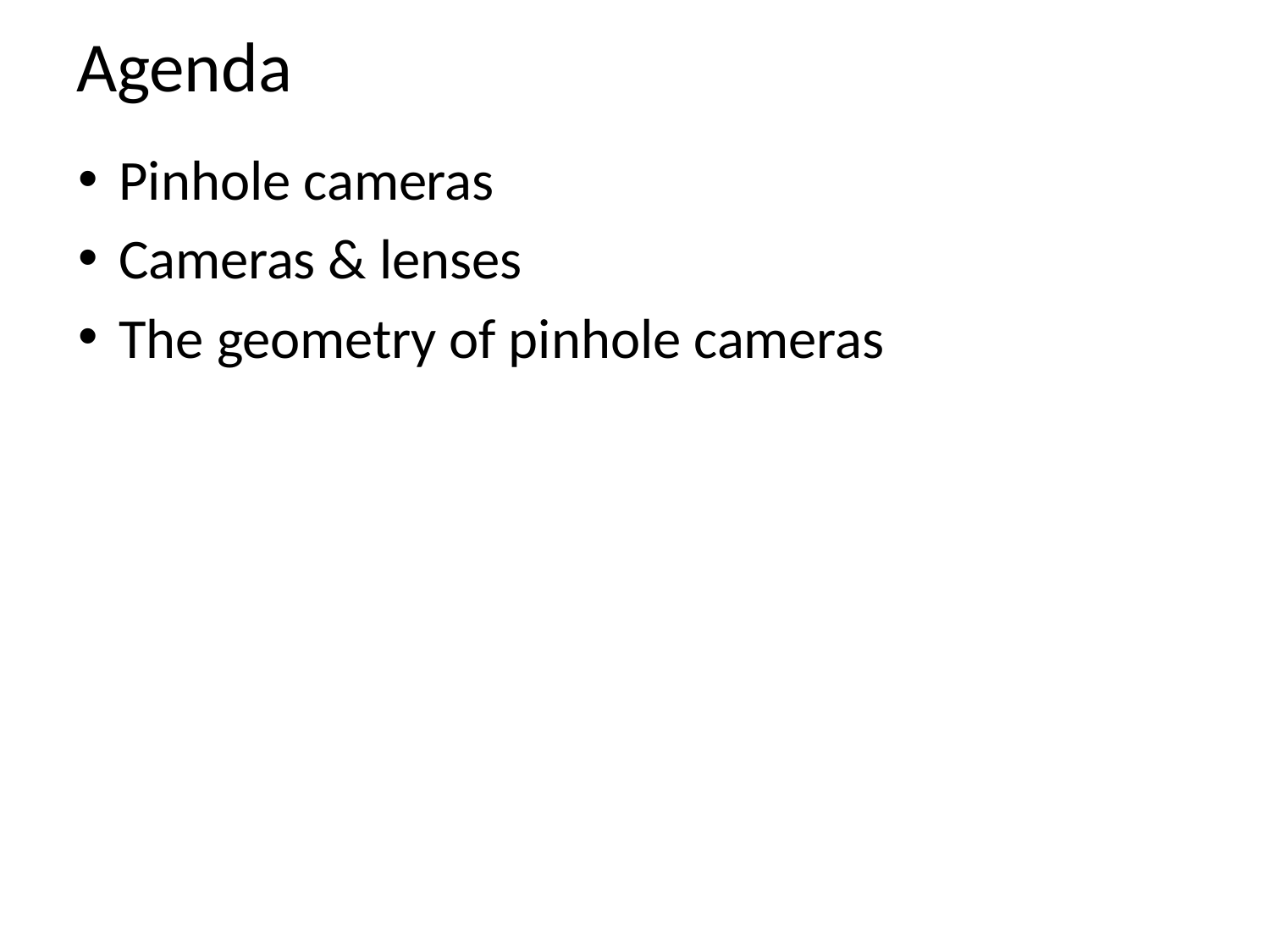

# Agenda
Pinhole cameras
Cameras & lenses
The geometry of pinhole cameras